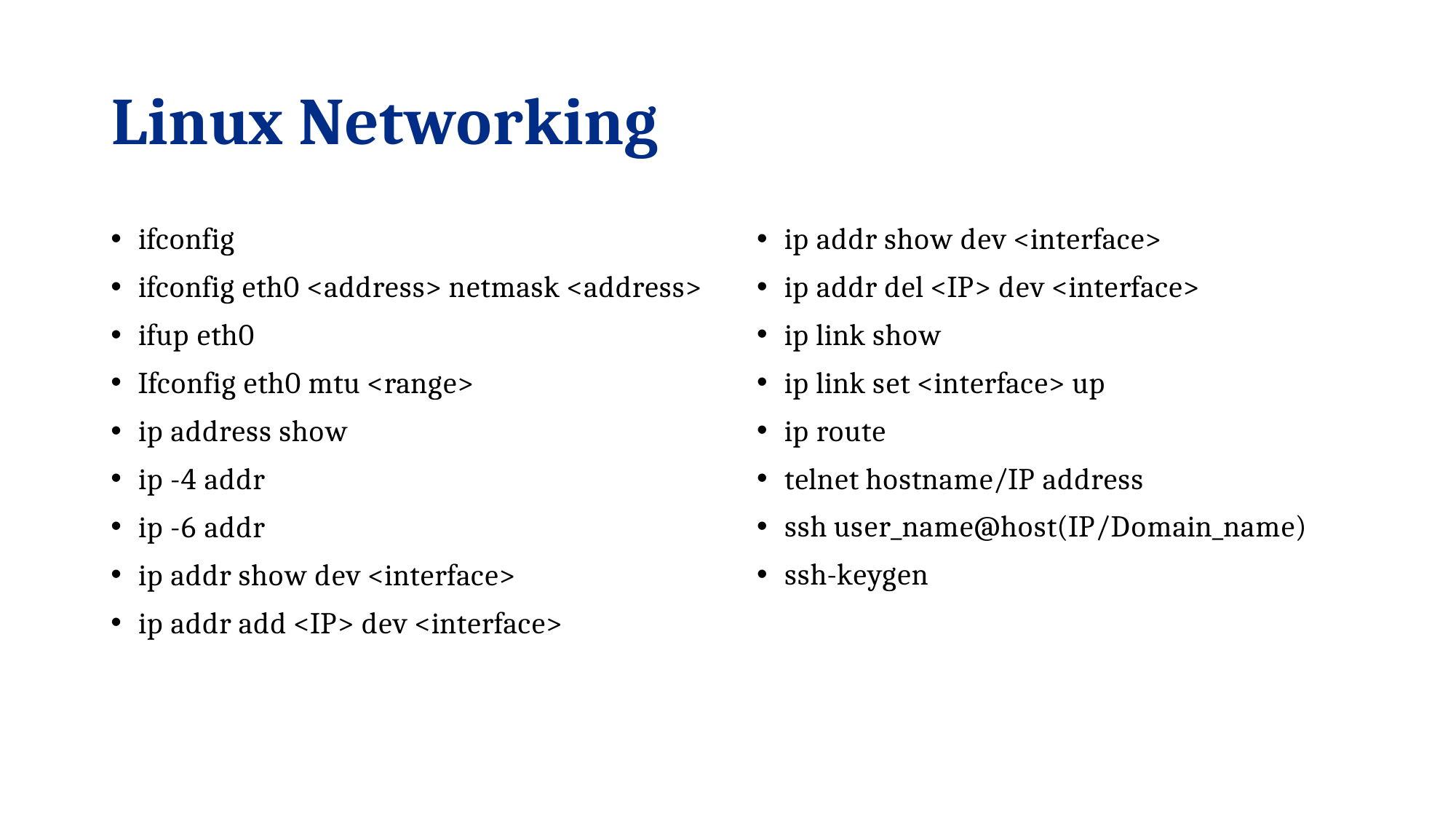

# Linux Networking
ifconfig
ifconfig eth0 <address> netmask <address>
ifup eth0
Ifconfig eth0 mtu <range>
ip address show
ip -4 addr
ip -6 addr
ip addr show dev <interface>
ip addr add <IP> dev <interface>

ip addr show dev <interface>
ip addr del <IP> dev <interface>
ip link show
ip link set <interface> up
ip route
telnet hostname/IP address
ssh user_name@host(IP/Domain_name)
ssh-keygen